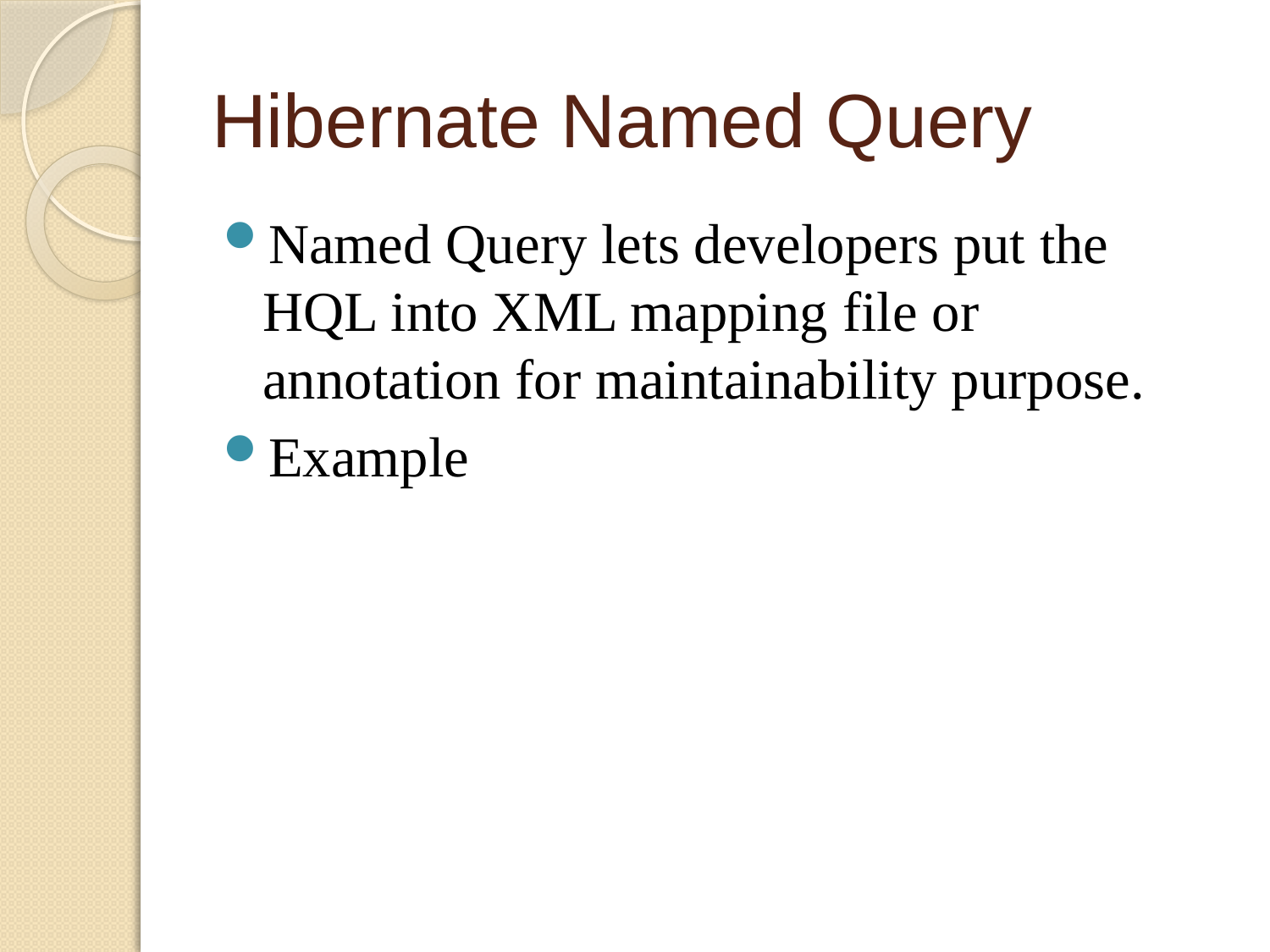

# Hibernate Named Query
Named Query lets developers put the HQL into XML mapping file or annotation for maintainability purpose.
Example